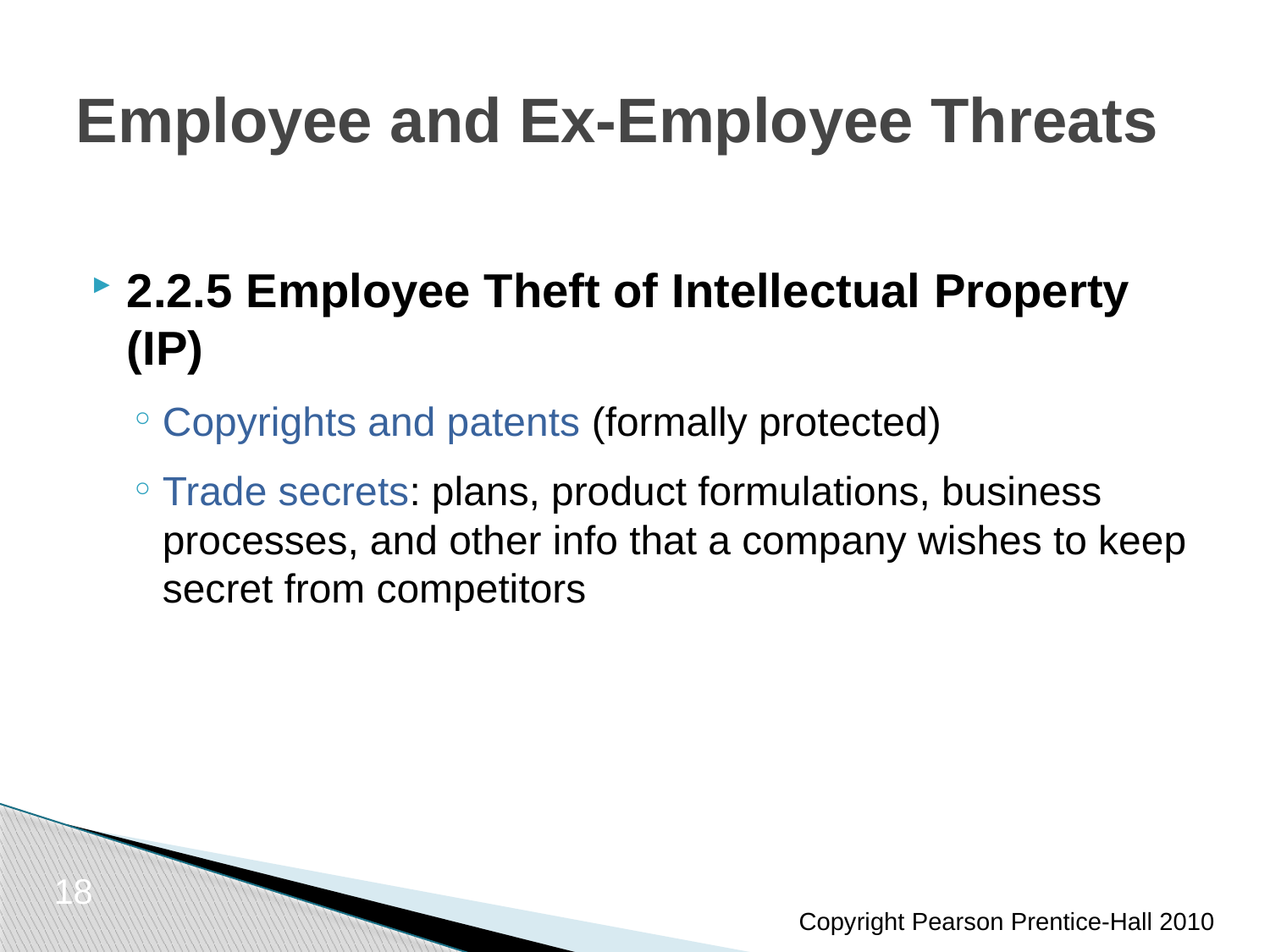

# Employee and Ex-Employee Threats
2.2.5 Employee Theft of Intellectual Property (IP)
Copyrights and patents (formally protected)
Trade secrets: plans, product formulations, business processes, and other info that a company wishes to keep secret from competitors
18
Copyright Pearson Prentice-Hall 2010